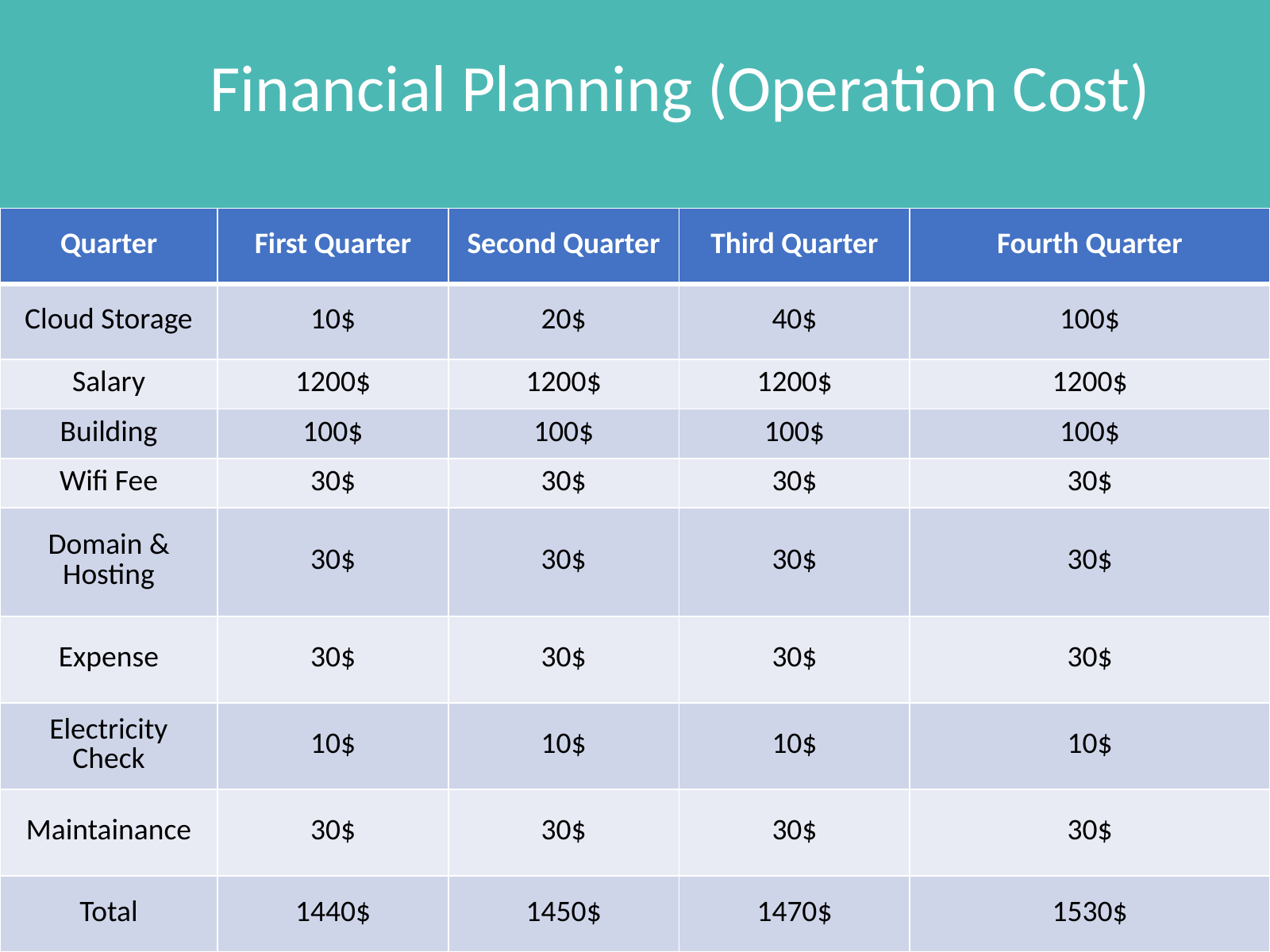

Financial Planning (Operation Cost)
| Quarter | First Quarter | Second Quarter | Third Quarter | Fourth Quarter |
| --- | --- | --- | --- | --- |
| Cloud Storage | 10$ | 20$ | 40$ | 100$ |
| Salary | 1200$ | 1200$ | 1200$ | 1200$ |
| Building | 100$ | 100$ | 100$ | 100$ |
| Wifi Fee | 30$ | 30$ | 30$ | 30$ |
| Domain & Hosting | 30$ | 30$ | 30$ | 30$ |
| Expense | 30$ | 30$ | 30$ | 30$ |
| Electricity Check | 10$ | 10$ | 10$ | 10$ |
| Maintainance | 30$ | 30$ | 30$ | 30$ |
| Total | 1440$ | 1450$ | 1470$ | 1530$ |